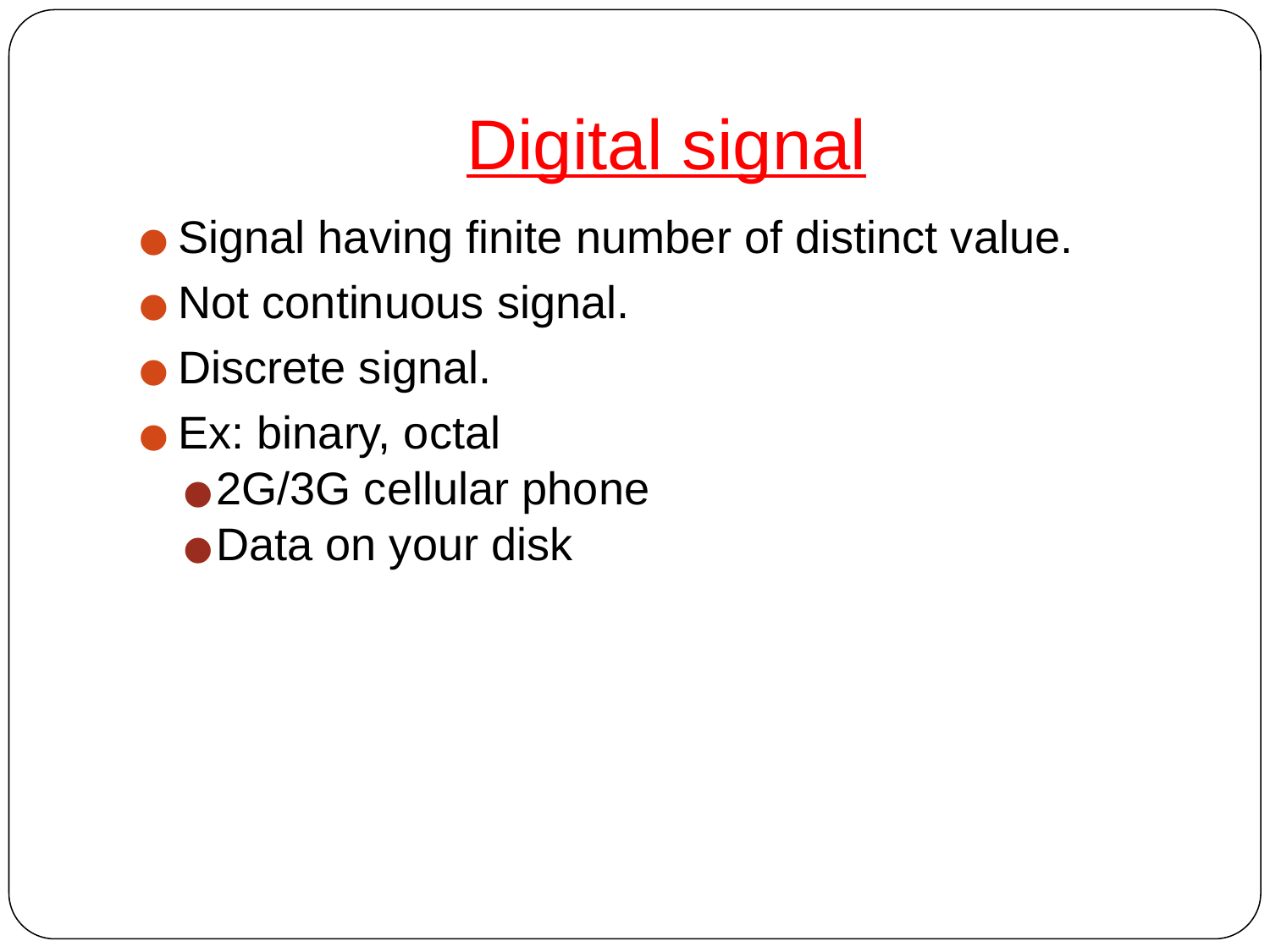

# Digital signal
Signal having finite number of distinct value.
Not continuous signal.
Discrete signal.
Ex: binary, octal
2G/3G cellular phone
Data on your disk